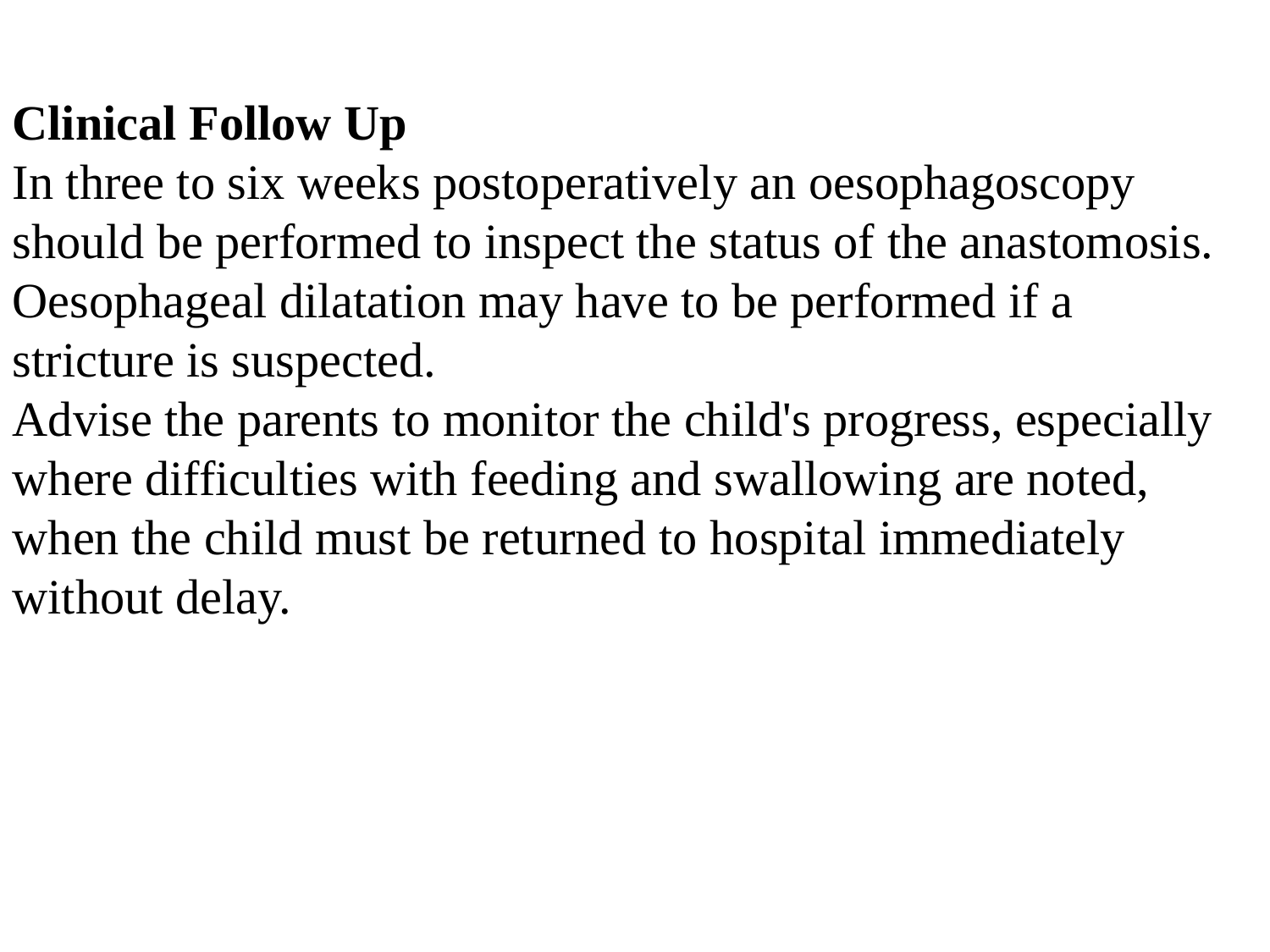

Clinical Follow Up
In three to six weeks postoperatively an oesophagoscopy should be performed to inspect the status of the anastomosis. Oesophageal dilatation may have to be performed if a stricture is suspected.
Advise the parents to monitor the child's progress, especially where difficulties with feeding and swallowing are noted, when the child must be returned to hospital immediately without delay.